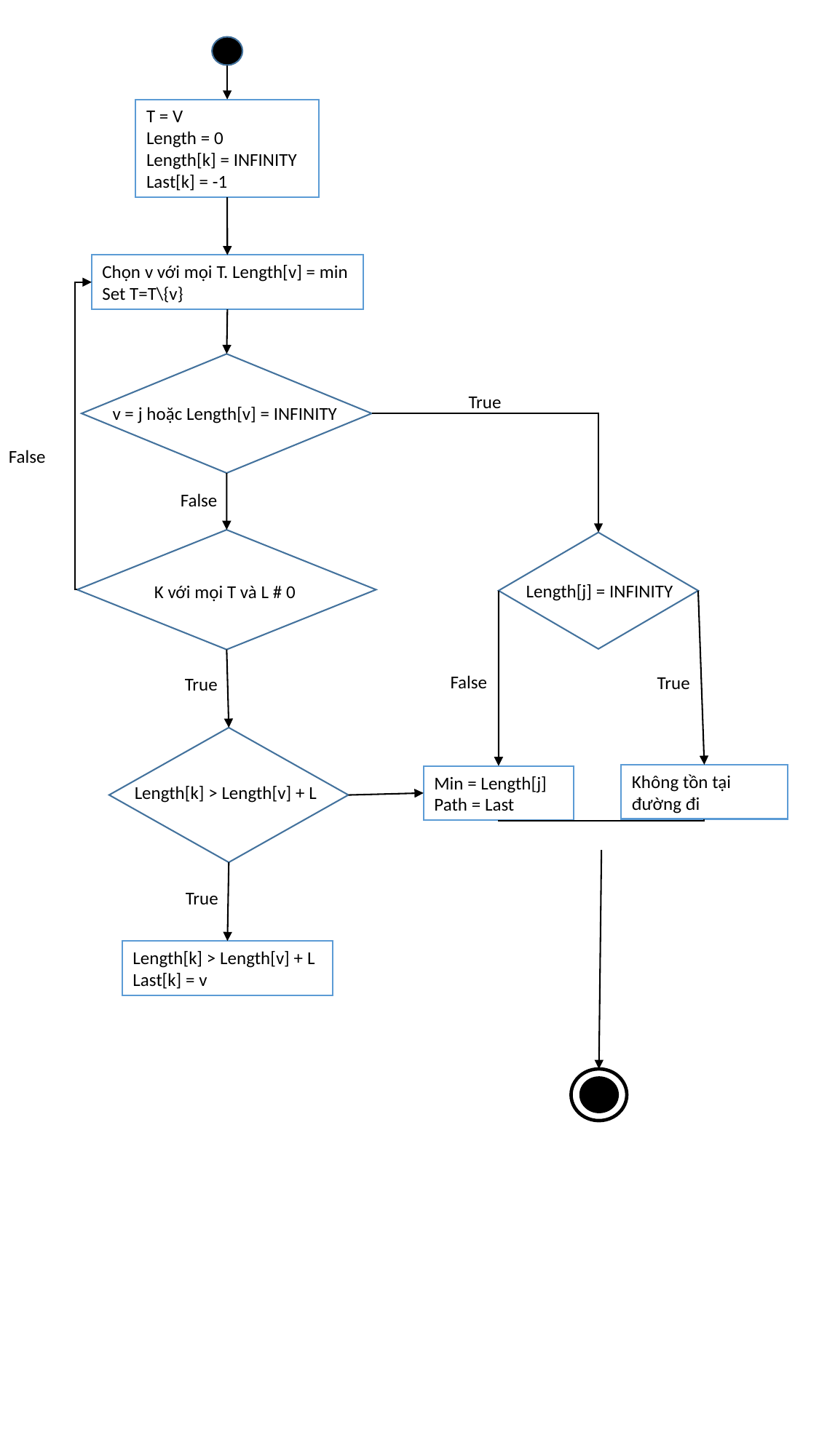

T = V
Length = 0
Length[k] = INFINITY
Last[k] = -1
Chọn v với mọi T. Length[v] = min
Set T=T\{v}

True
v = j hoặc Length[v] = INFINITY
False
False

Length[j] = INFINITY
K với mọi T và L # 0
False
True
True

Không tồn tại đường đi
Min = Length[j]
Path = Last
Length[k] > Length[v] + L
True
Length[k] > Length[v] + L
Last[k] = v